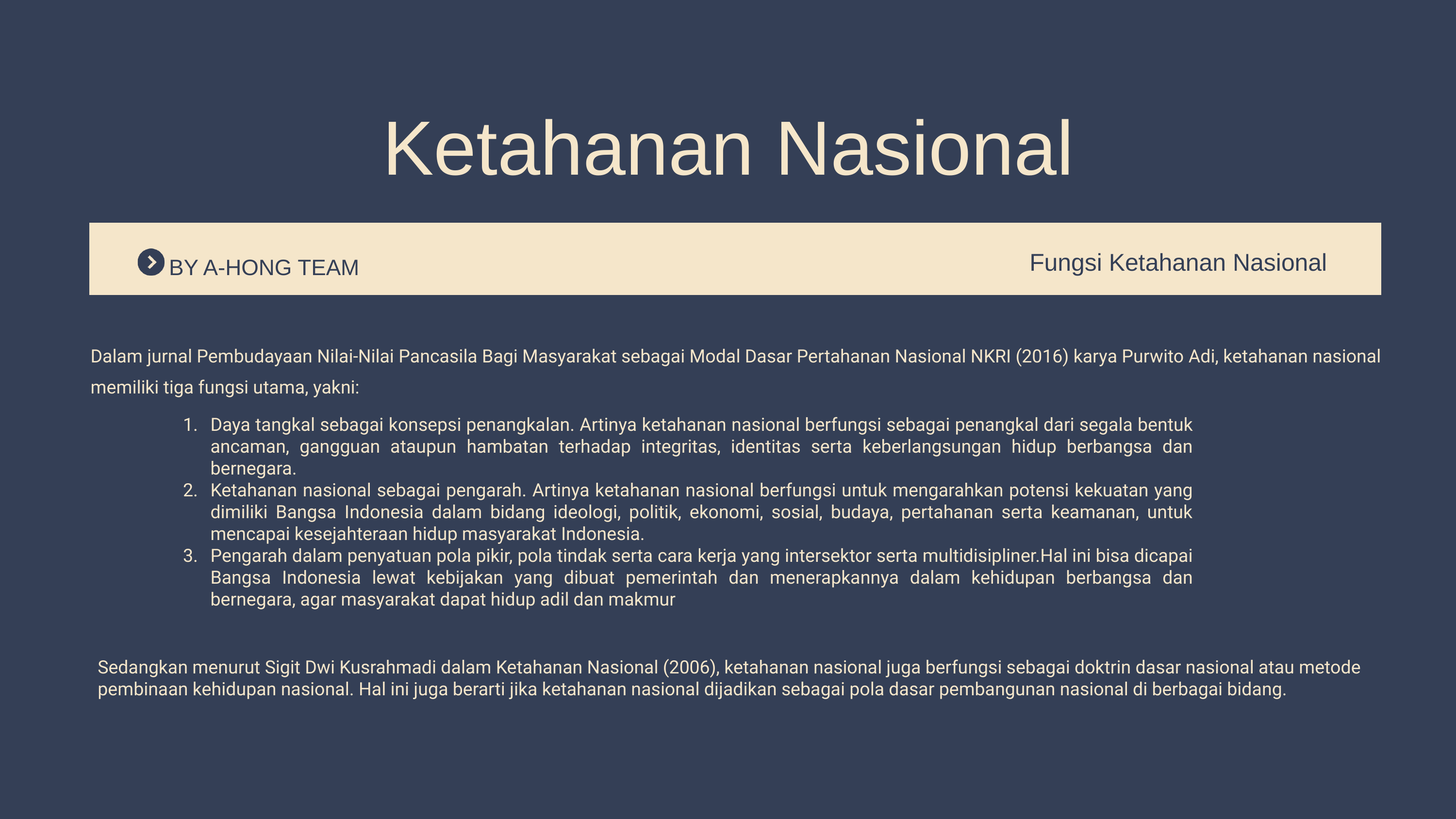

Ketahanan Nasional

 Fungsi Ketahanan Nasional

BY A-HONG TEAM
Dalam jurnal Pembudayaan Nilai-Nilai Pancasila Bagi Masyarakat sebagai Modal Dasar Pertahanan Nasional NKRI (2016) karya Purwito Adi, ketahanan nasional memiliki tiga fungsi utama, yakni:
Daya tangkal sebagai konsepsi penangkalan. Artinya ketahanan nasional berfungsi sebagai penangkal dari segala bentuk ancaman, gangguan ataupun hambatan terhadap integritas, identitas serta keberlangsungan hidup berbangsa dan bernegara.
Ketahanan nasional sebagai pengarah. Artinya ketahanan nasional berfungsi untuk mengarahkan potensi kekuatan yang dimiliki Bangsa Indonesia dalam bidang ideologi, politik, ekonomi, sosial, budaya, pertahanan serta keamanan, untuk mencapai kesejahteraan hidup masyarakat Indonesia.
Pengarah dalam penyatuan pola pikir, pola tindak serta cara kerja yang intersektor serta multidisipliner.Hal ini bisa dicapai Bangsa Indonesia lewat kebijakan yang dibuat pemerintah dan menerapkannya dalam kehidupan berbangsa dan bernegara, agar masyarakat dapat hidup adil dan makmur
Sedangkan menurut Sigit Dwi Kusrahmadi dalam Ketahanan Nasional (2006), ketahanan nasional juga berfungsi sebagai doktrin dasar nasional atau metode pembinaan kehidupan nasional. Hal ini juga berarti jika ketahanan nasional dijadikan sebagai pola dasar pembangunan nasional di berbagai bidang.